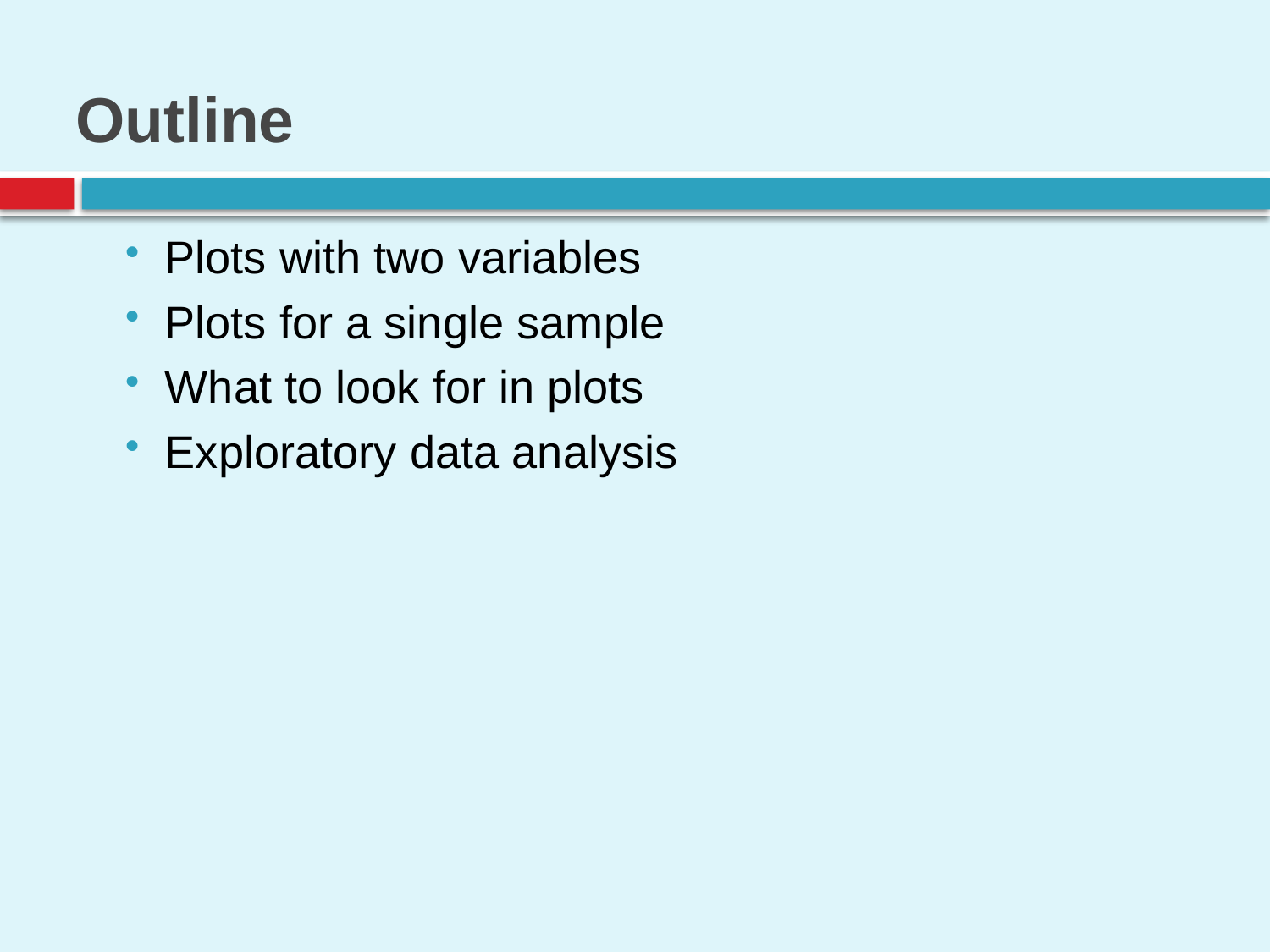

# Outline
Plots with two variables
Plots for a single sample
What to look for in plots
Exploratory data analysis